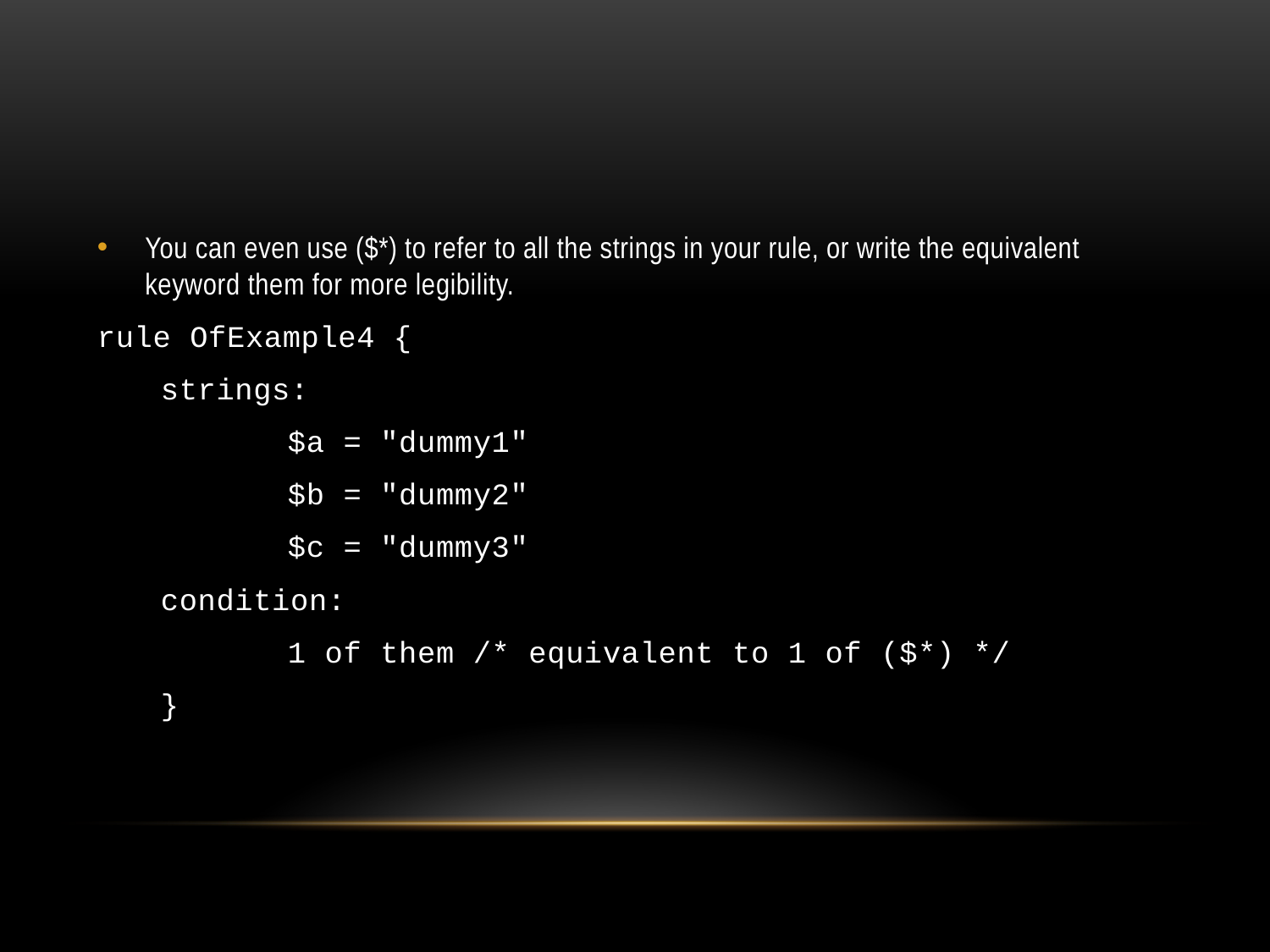

#
You can even use ($*) to refer to all the strings in your rule, or write the equivalent keyword them for more legibility.
rule OfExample4 {
strings:
	$a = "dummy1"
	$b = "dummy2"
	$c = "dummy3"
condition:
	1 of them /* equivalent to 1 of ($*) */
}